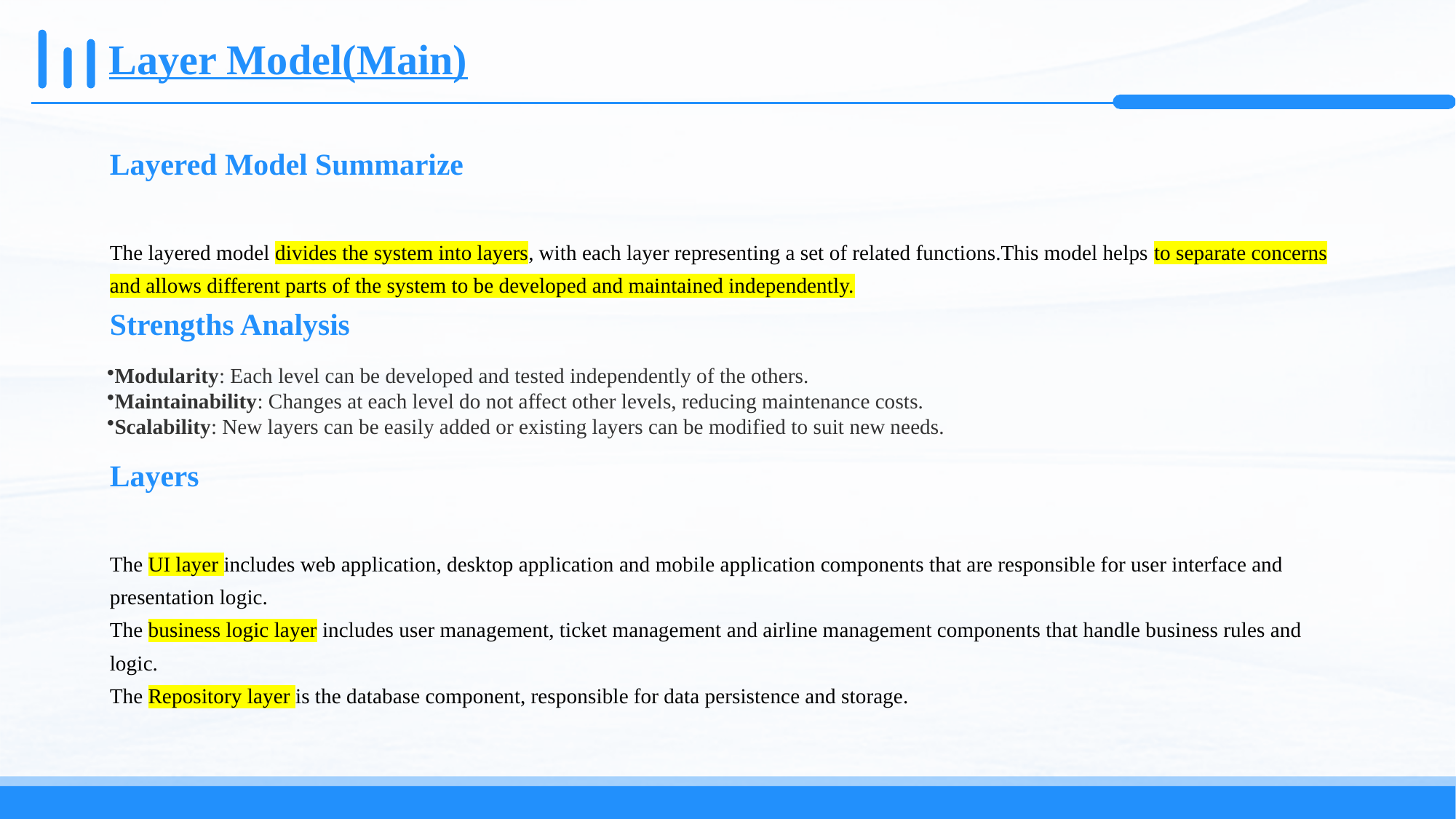

# Layer Model(Main)
Layered Model Summarize
The layered model divides the system into layers, with each layer representing a set of related functions.This model helps to separate concerns and allows different parts of the system to be developed and maintained independently.
Layers
The UI layer includes web application, desktop application and mobile application components that are responsible for user interface and presentation logic.
The business logic layer includes user management, ticket management and airline management components that handle business rules and logic.
The Repository layer is the database component, responsible for data persistence and storage.
Strengths Analysis
Modularity: Each level can be developed and tested independently of the others.
Maintainability: Changes at each level do not affect other levels, reducing maintenance costs.
Scalability: New layers can be easily added or existing layers can be modified to suit new needs.